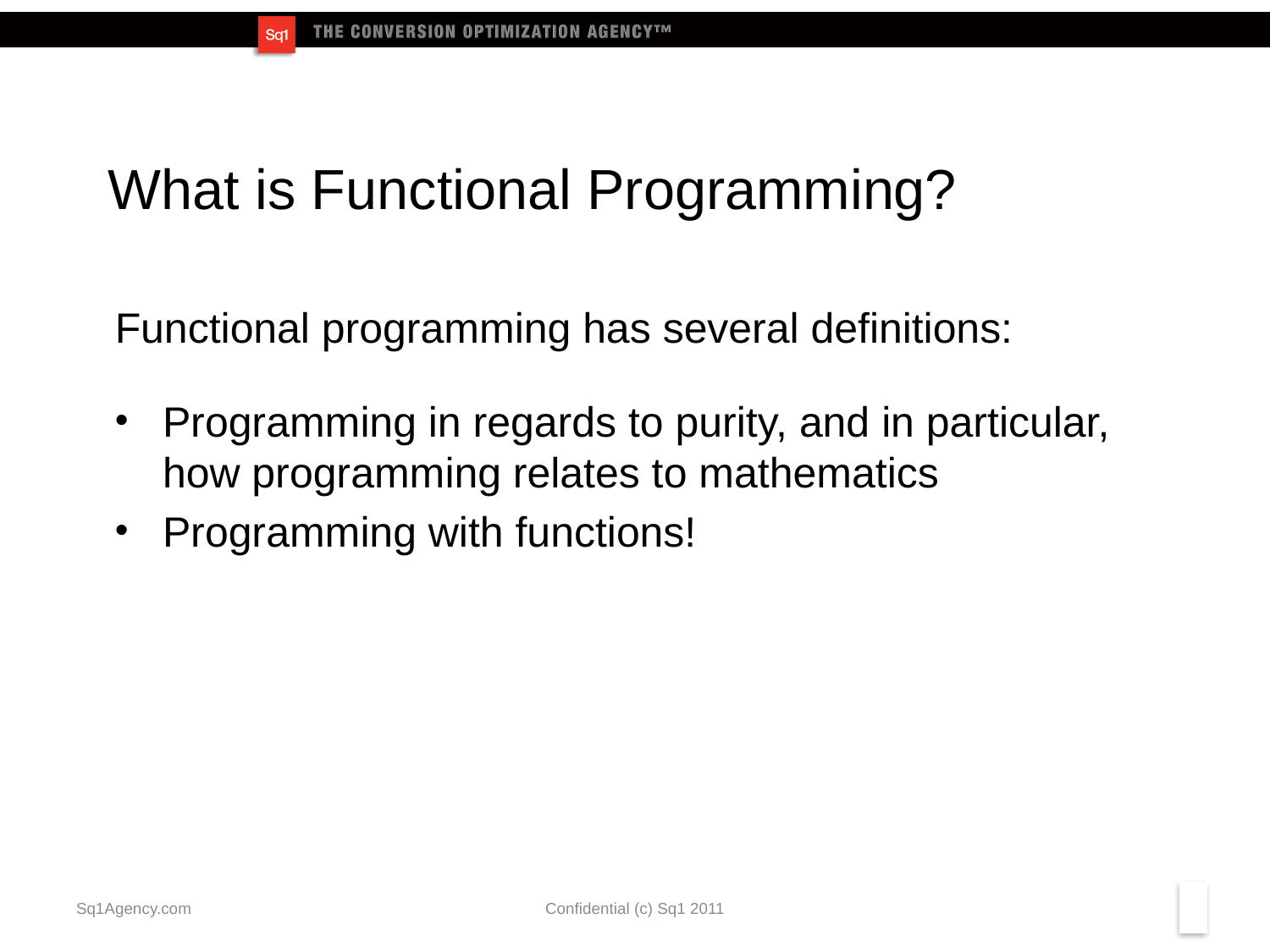

# What is Functional Programming?
Functional programming has several definitions:
Programming in regards to purity, and in particular, how programming relates to mathematics
Programming with functions!
Sq1Agency.com
Confidential (c) Sq1 2011
2